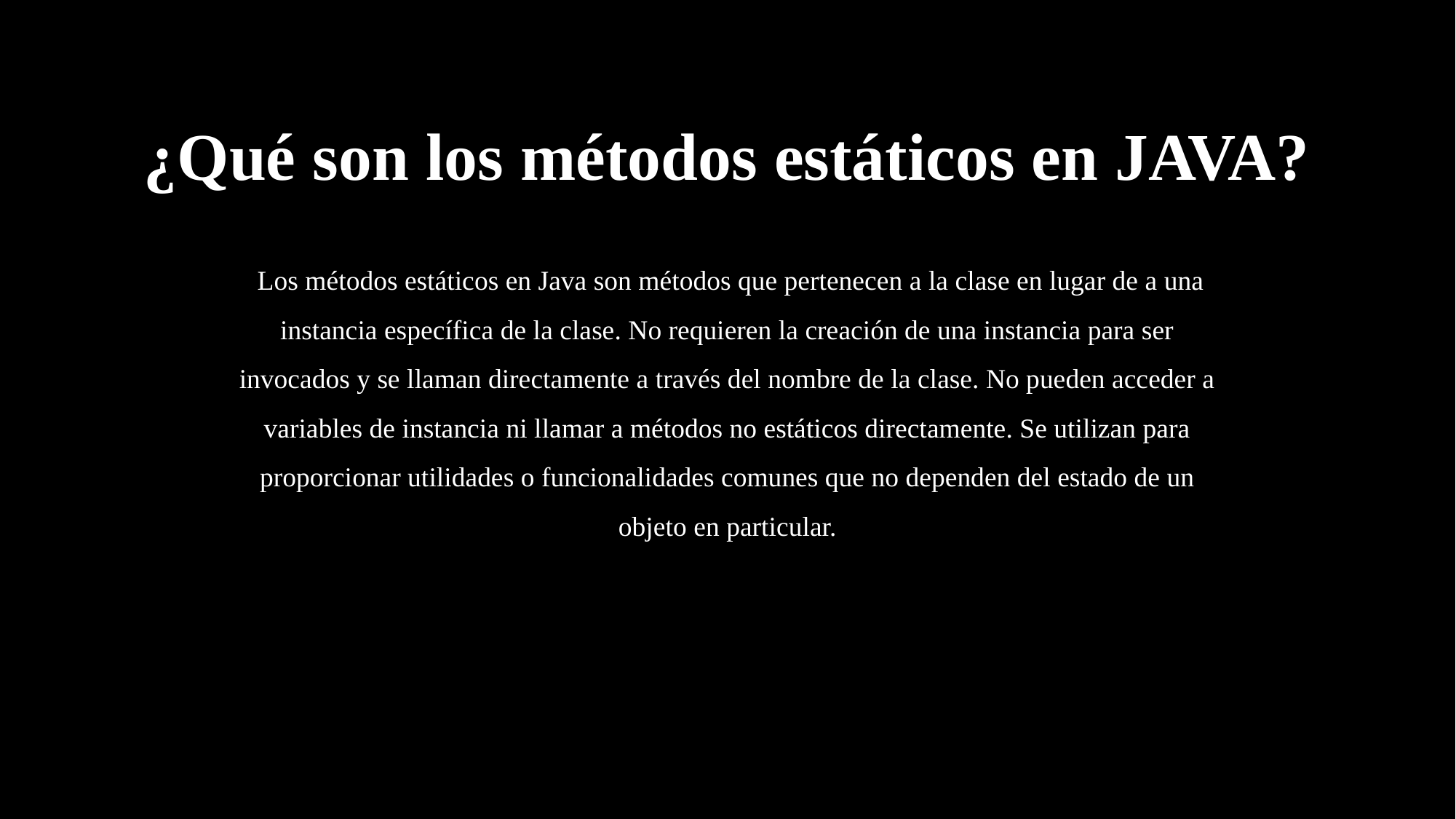

# ¿Qué son los métodos estáticos en JAVA?
 Los métodos estáticos en Java son métodos que pertenecen a la clase en lugar de a una instancia específica de la clase. No requieren la creación de una instancia para ser invocados y se llaman directamente a través del nombre de la clase. No pueden acceder a variables de instancia ni llamar a métodos no estáticos directamente. Se utilizan para proporcionar utilidades o funcionalidades comunes que no dependen del estado de un objeto en particular.